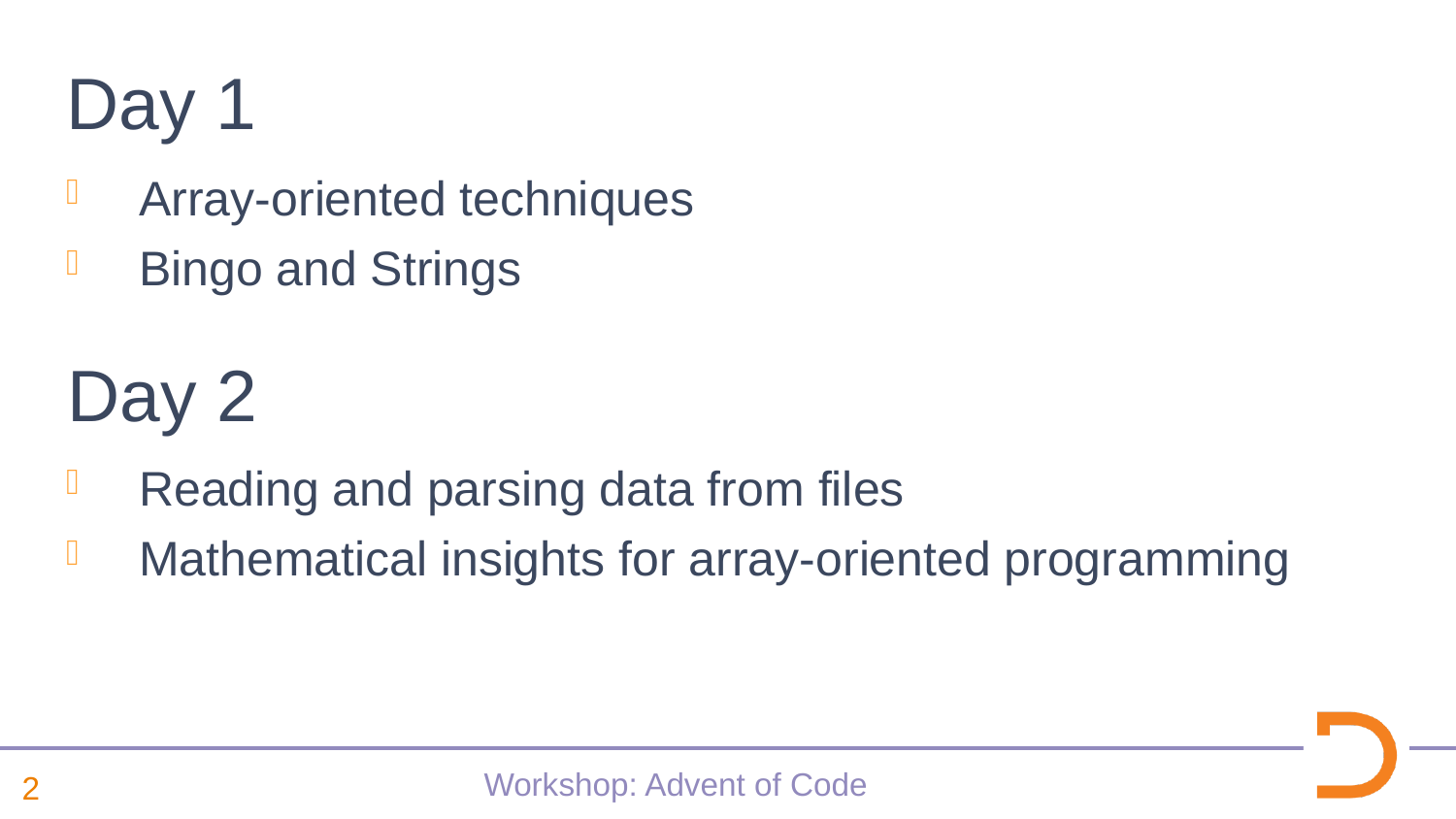

# Day 1
Array-oriented techniques
Bingo and Strings
Day 2
Reading and parsing data from files
Mathematical insights for array-oriented programming